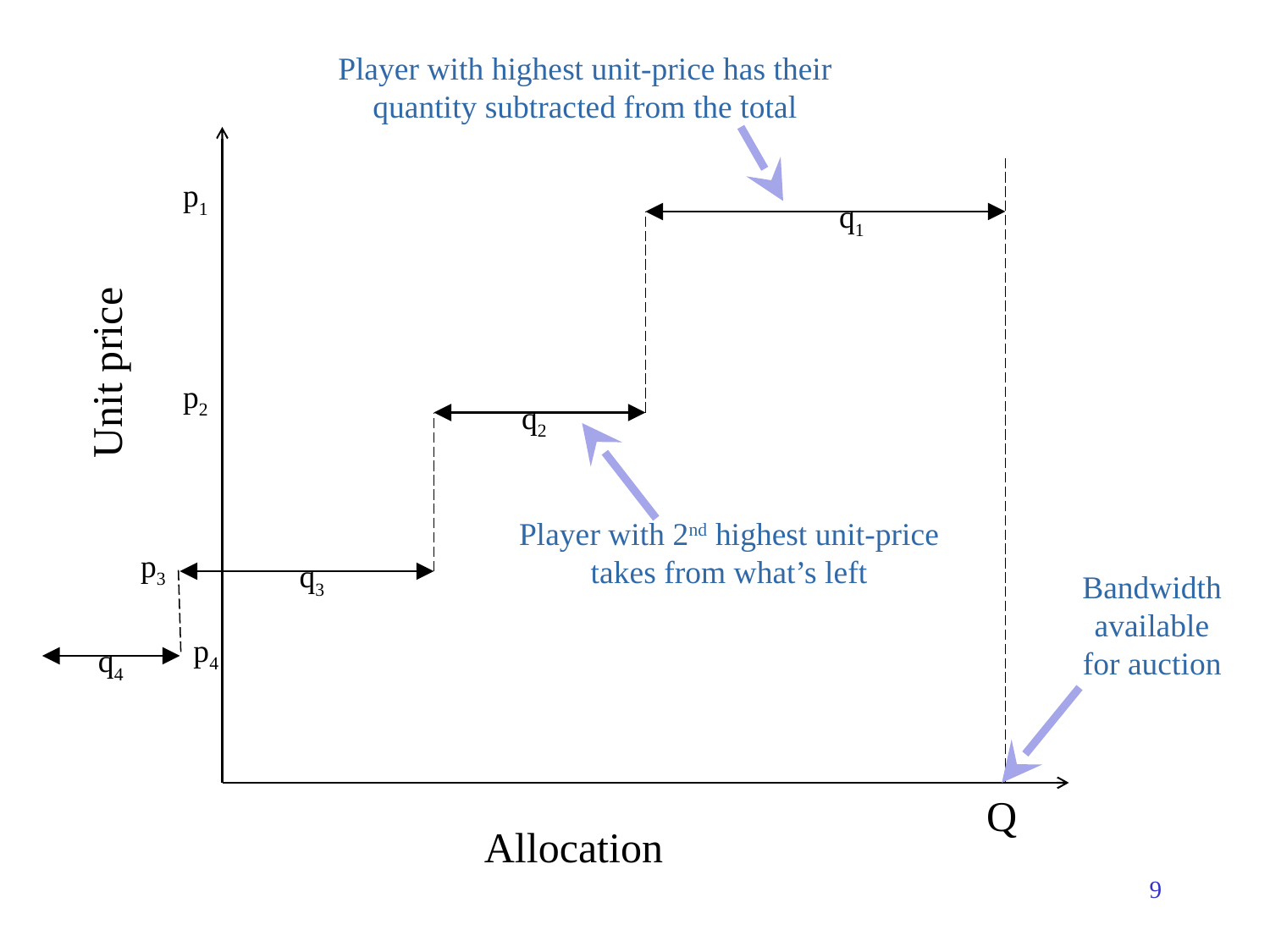

Player with highest unit-price has their
quantity subtracted from the total
p1
q1
Unit price
p2
q2
Player with 2nd highest unit-price
takes from what’s left
p3
q3
Bandwidth
available
for auction
p4
q4
Q
Allocation
9